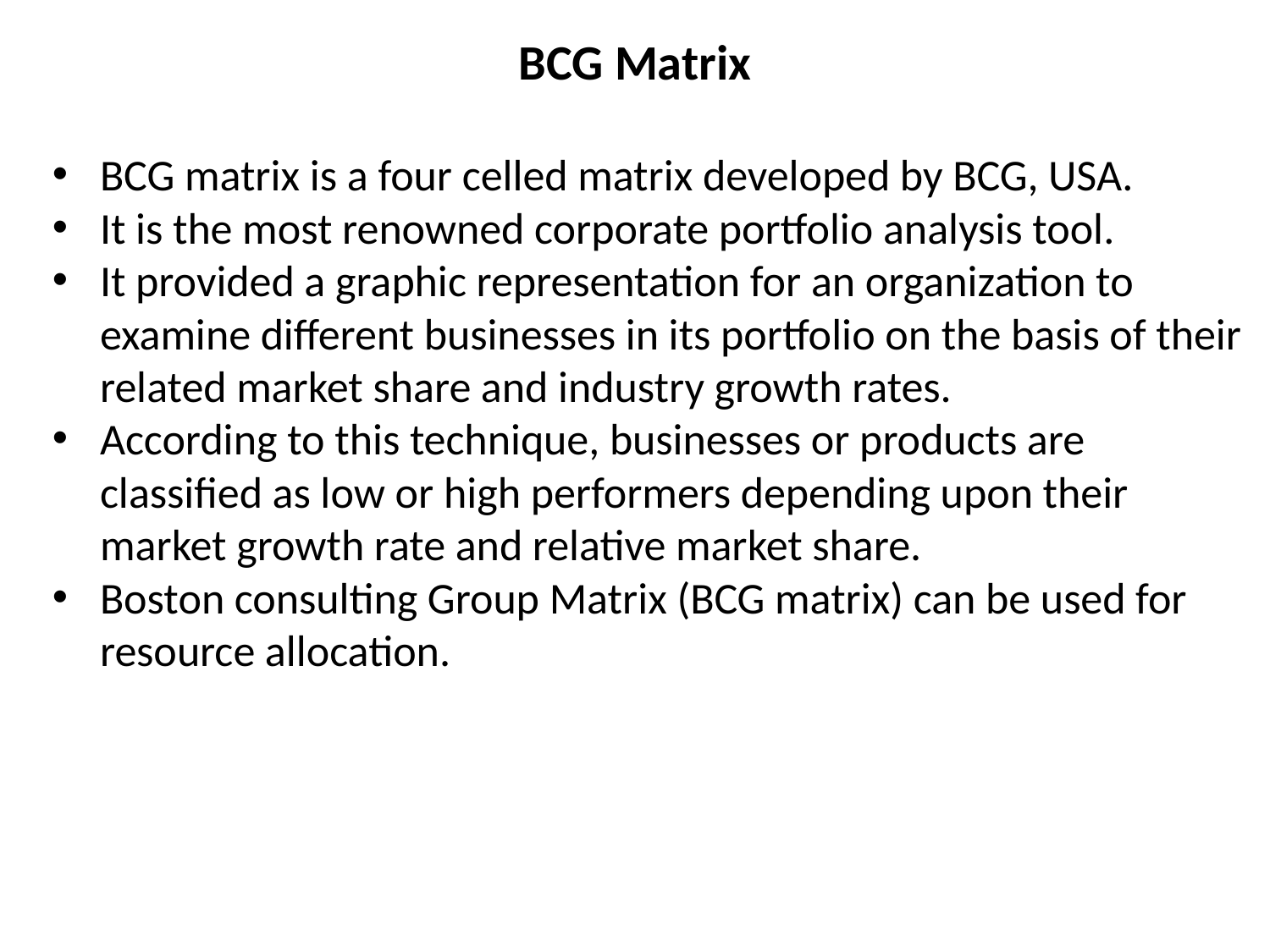

BCG Matrix
BCG matrix is a four celled matrix developed by BCG, USA.
It is the most renowned corporate portfolio analysis tool.
It provided a graphic representation for an organization to examine different businesses in its portfolio on the basis of their related market share and industry growth rates.
According to this technique, businesses or products are classified as low or high performers depending upon their market growth rate and relative market share.
Boston consulting Group Matrix (BCG matrix) can be used for resource allocation.